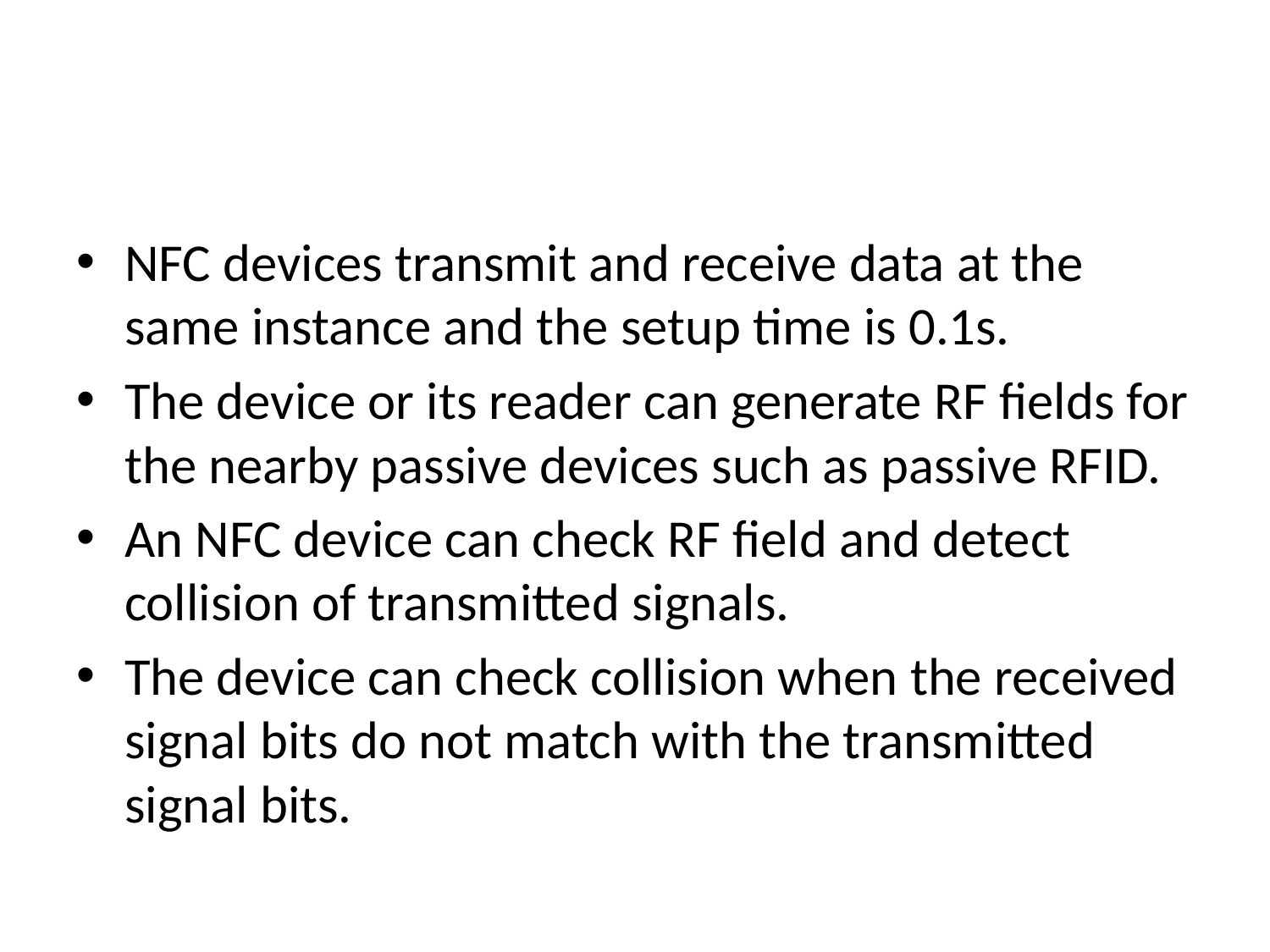

#
NFC devices transmit and receive data at the same instance and the setup time is 0.1s.
The device or its reader can generate RF fields for the nearby passive devices such as passive RFID.
An NFC device can check RF field and detect collision of transmitted signals.
The device can check collision when the received signal bits do not match with the transmitted signal bits.